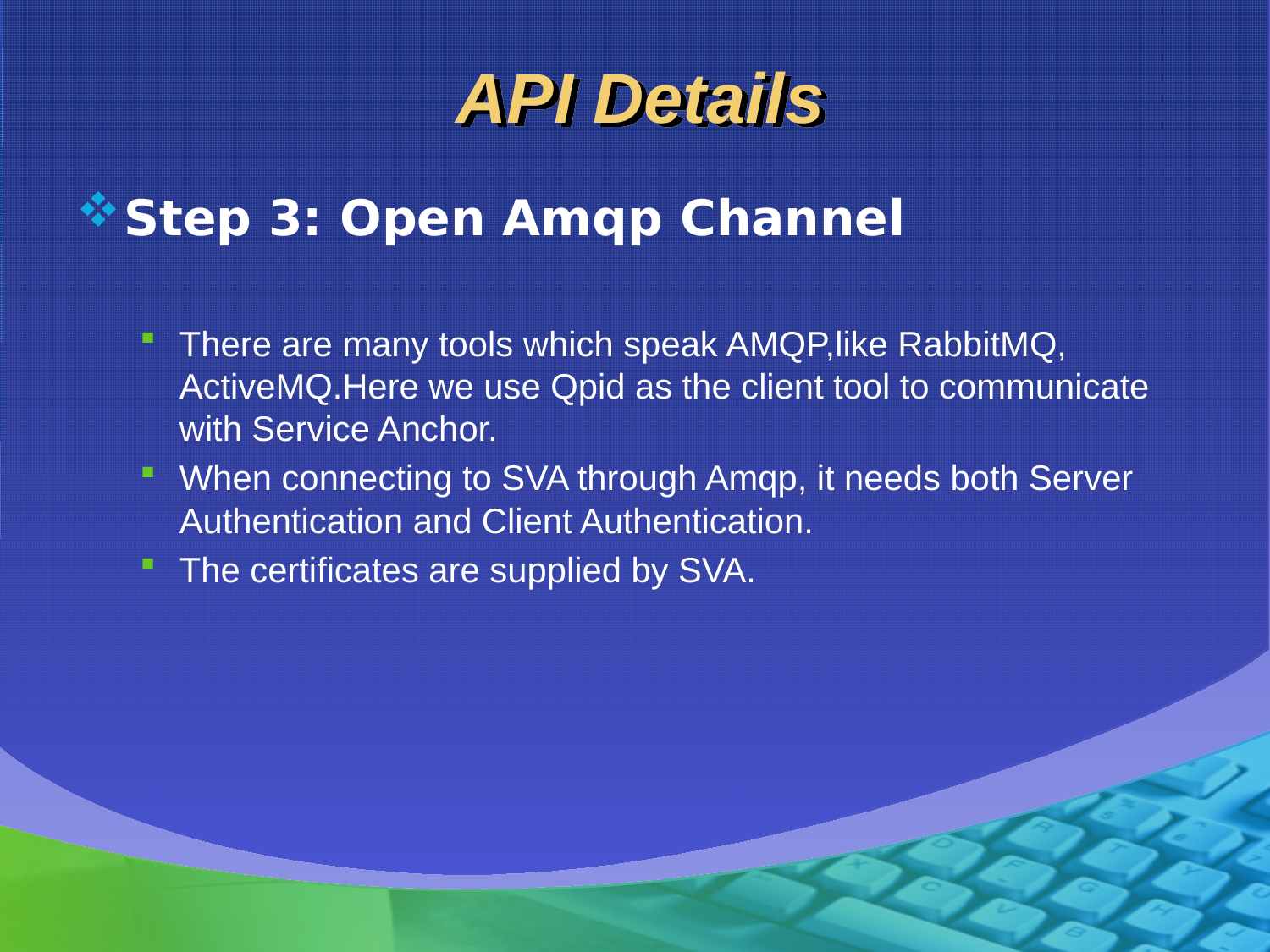

# API Details
Step 3: Open Amqp Channel

There are many tools which speak AMQP,like RabbitMQ, ActiveMQ.Here we use Qpid as the client tool to communicate with Service Anchor.
When connecting to SVA through Amqp, it needs both Server Authentication and Client Authentication.
The certificates are supplied by SVA.